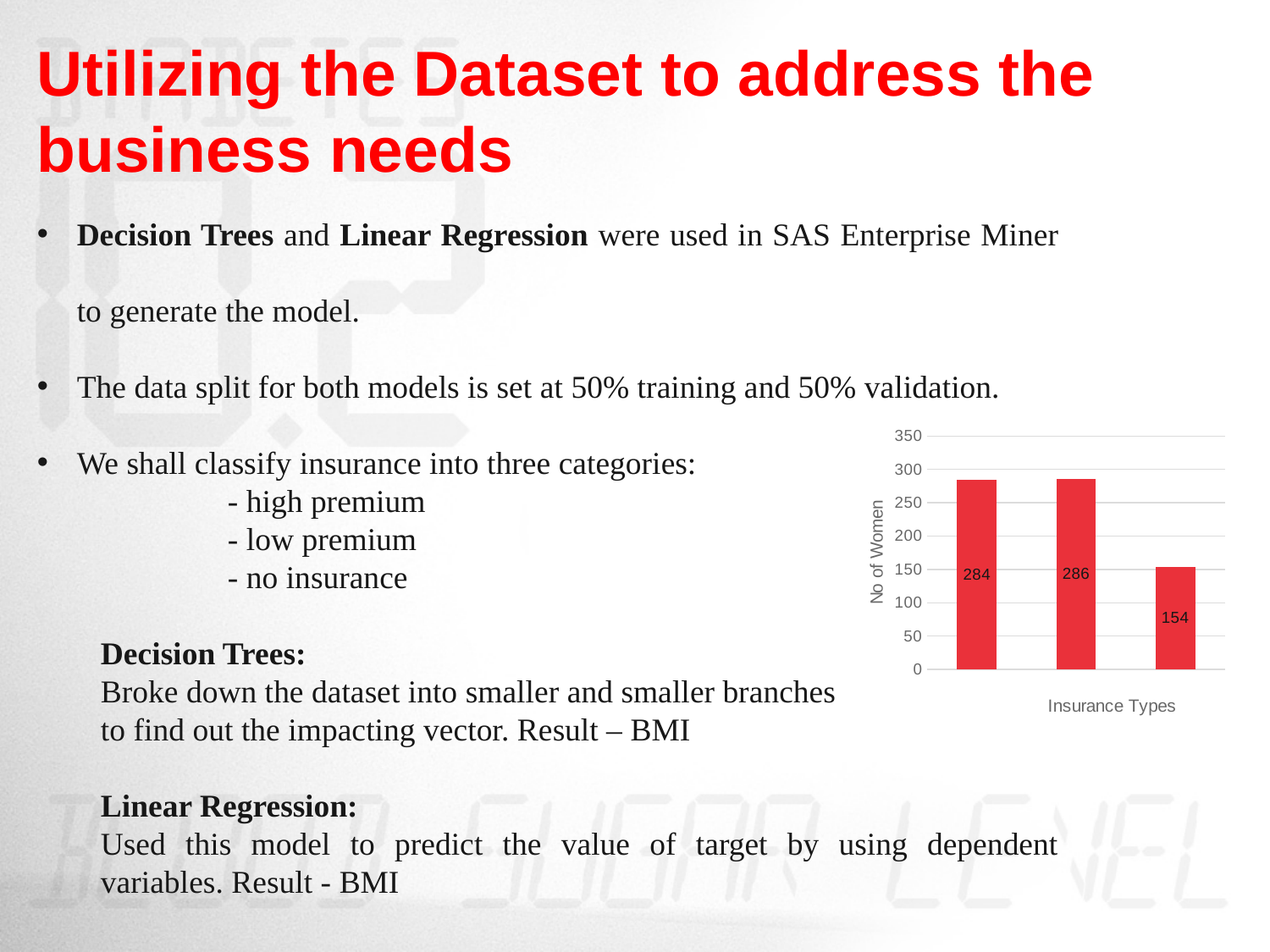

Utilizing the Dataset to address the business needs
Decision Trees and Linear Regression were used in SAS Enterprise Miner to generate the model.
The data split for both models is set at 50% training and 50% validation.
We shall classify insurance into three categories:
	- high premium
 	- low premium
	- no insurance

Decision Trees:
Broke down the dataset into smaller and smaller branches
to find out the impacting vector. Result – BMI

Linear Regression:
Used this model to predict the value of target by using dependent variables. Result - BMI

### Chart

| Category | No. of Women | Type |
|---|---|---|